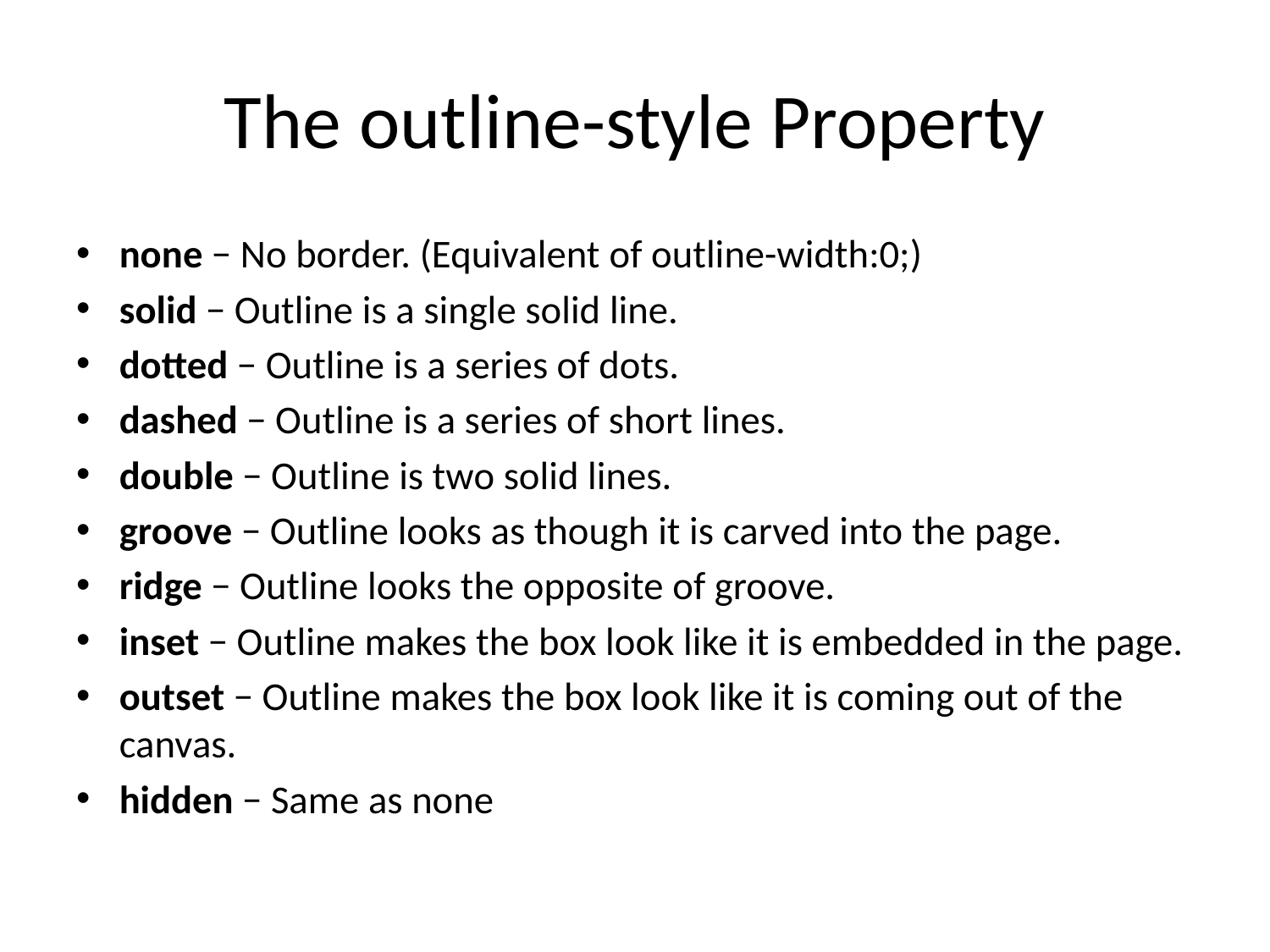

# The outline-style Property
none − No border. (Equivalent of outline-width:0;)
solid − Outline is a single solid line.
dotted − Outline is a series of dots.
dashed − Outline is a series of short lines.
double − Outline is two solid lines.
groove − Outline looks as though it is carved into the page.
ridge − Outline looks the opposite of groove.
inset − Outline makes the box look like it is embedded in the page.
outset − Outline makes the box look like it is coming out of the canvas.
hidden − Same as none